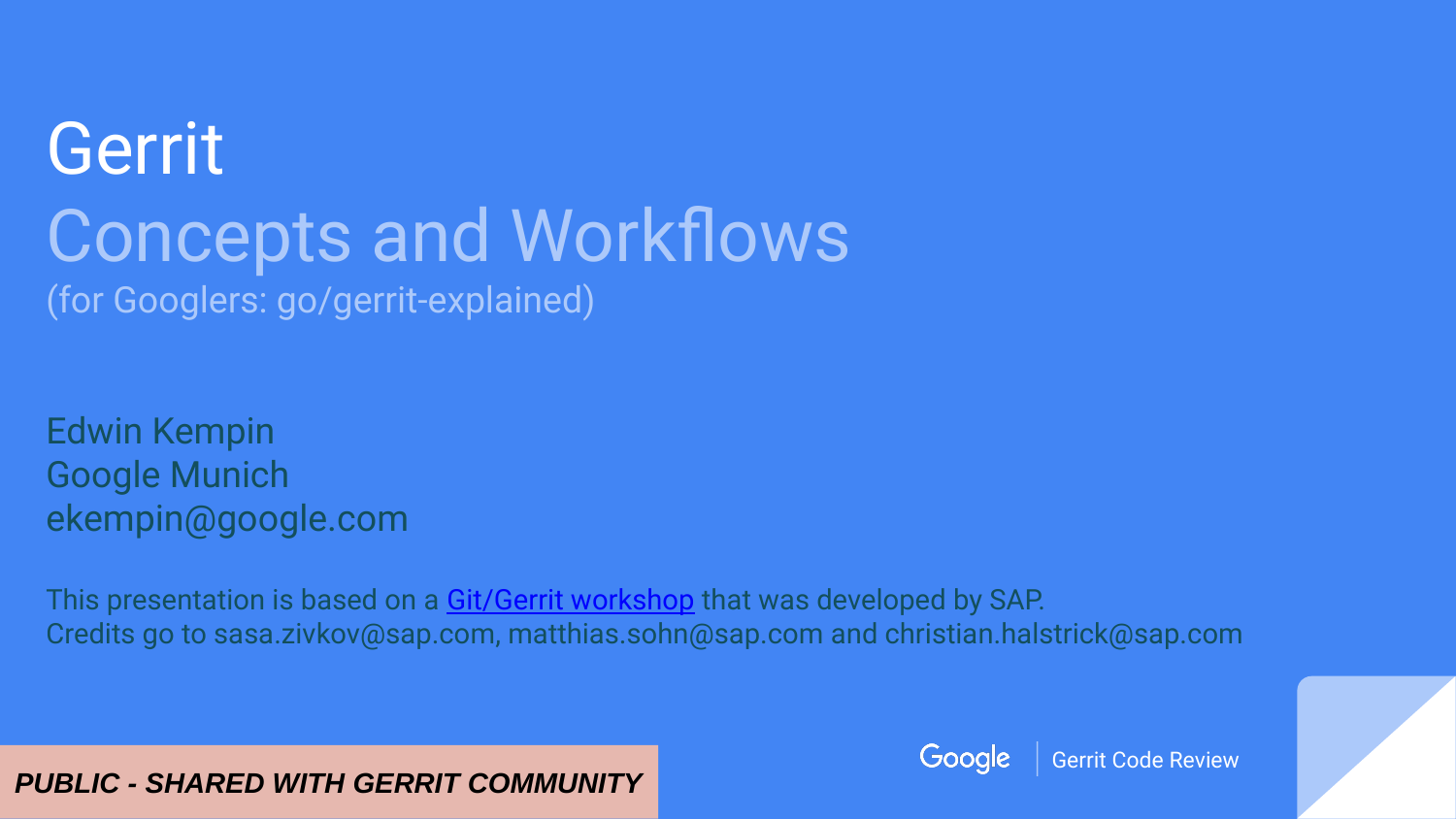

Gerrit
Concepts and Workflows
(for Googlers: go/gerrit-explained)
Edwin Kempin
Google Munich
ekempin@google.com

This presentation is based on a Git/Gerrit workshop that was developed by SAP.
Credits go to sasa.zivkov@sap.com, matthias.sohn@sap.com and christian.halstrick@sap.com
PUBLIC - SHARED WITH GERRIT COMMUNITY